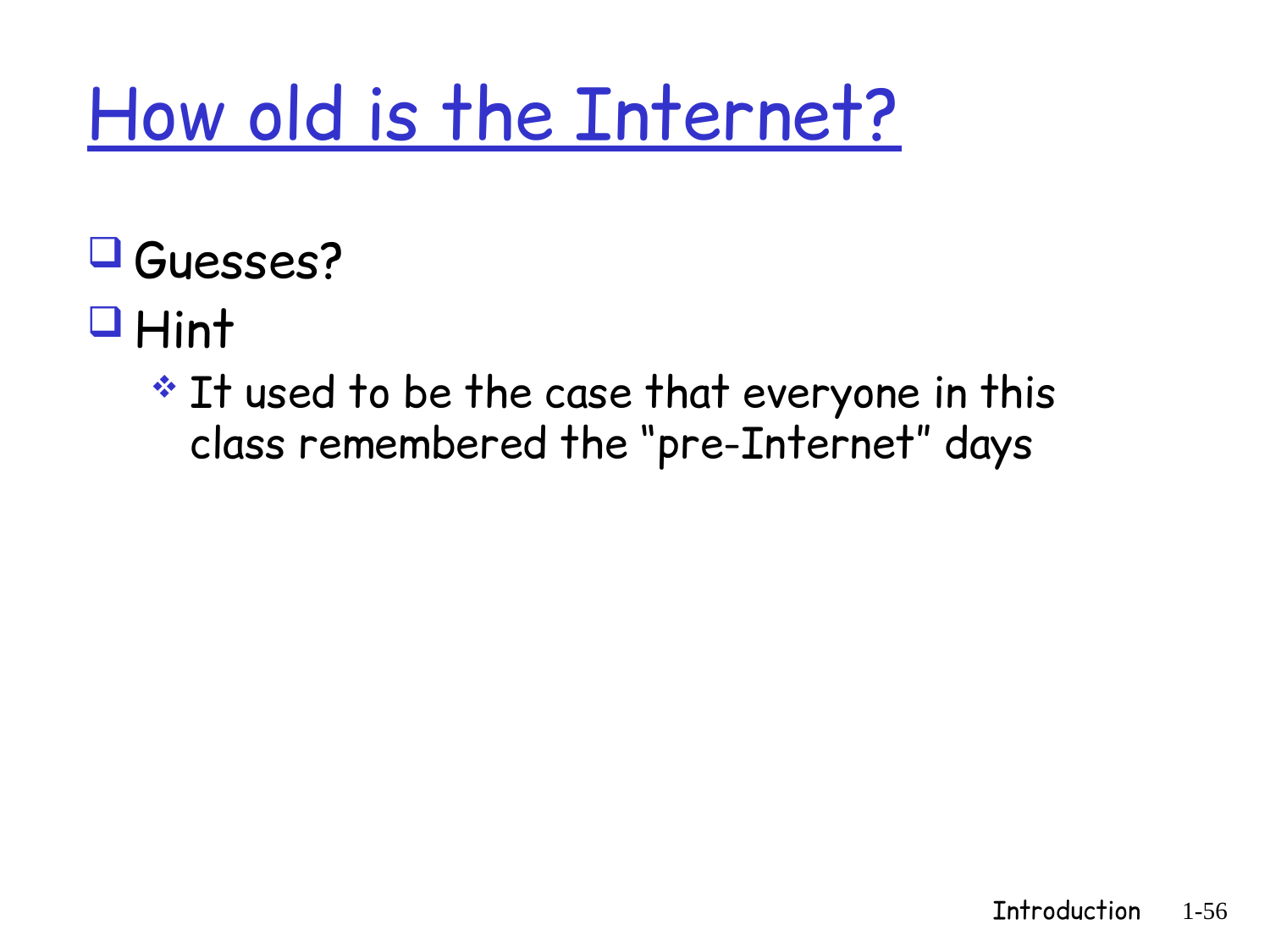

# How old is the Internet?
Guesses?
Hint
It used to be the case that everyone in this class remembered the “pre-Internet” days
 Introduction
1-56